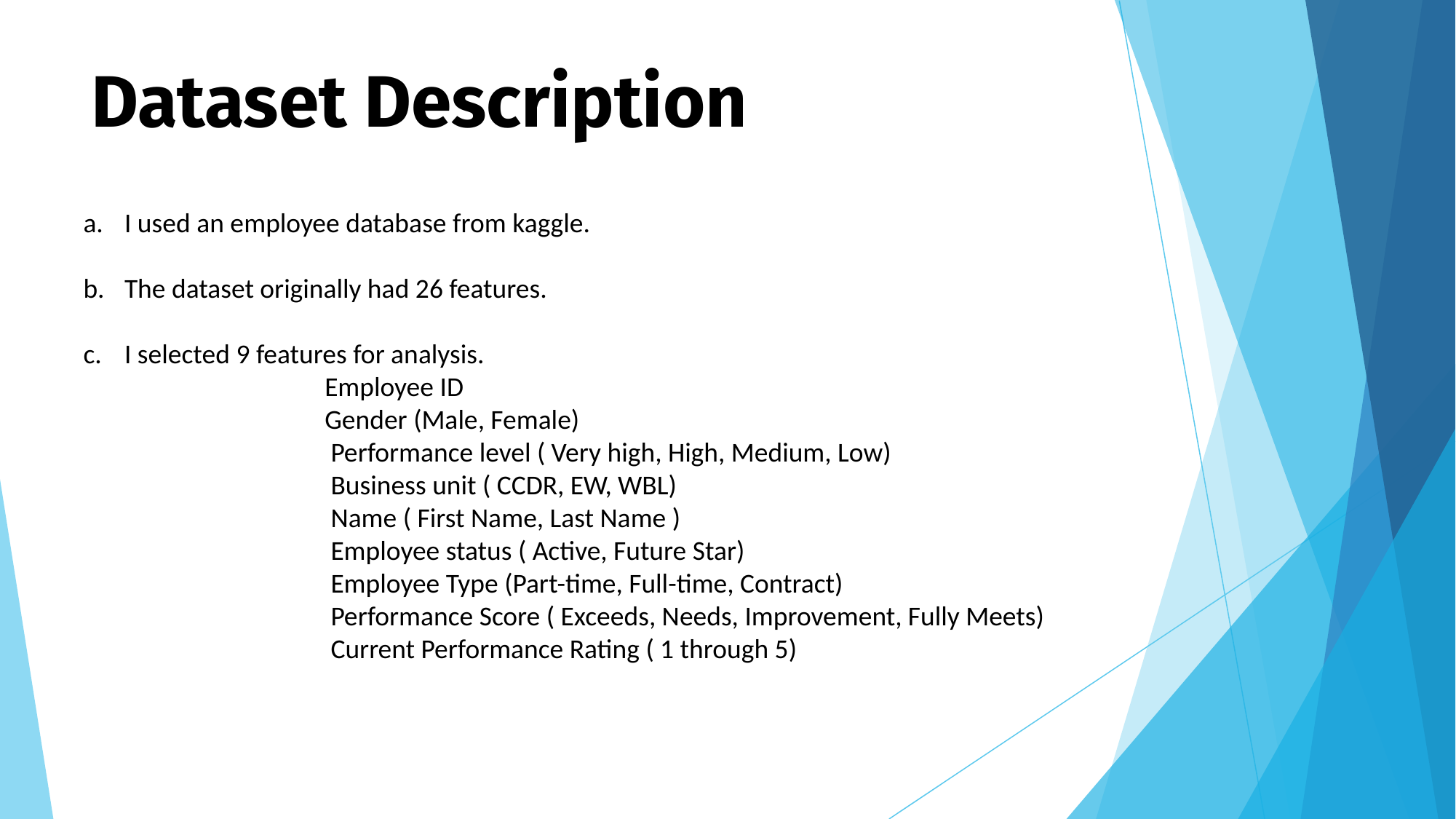

# Dataset Description
I used an employee database from kaggle.

The dataset originally had 26 features.

I selected 9 features for analysis.
                                       Employee ID
                                       Gender (Male, Female)
                                        Performance level ( Very high, High, Medium, Low)
                                        Business unit ( CCDR, EW, WBL)
                                        Name ( First Name, Last Name )
                                        Employee status ( Active, Future Star)
                                        Employee Type (Part-time, Full-time, Contract)
                                        Performance Score ( Exceeds, Needs, Improvement, Fully Meets)
                                        Current Performance Rating ( 1 through 5)